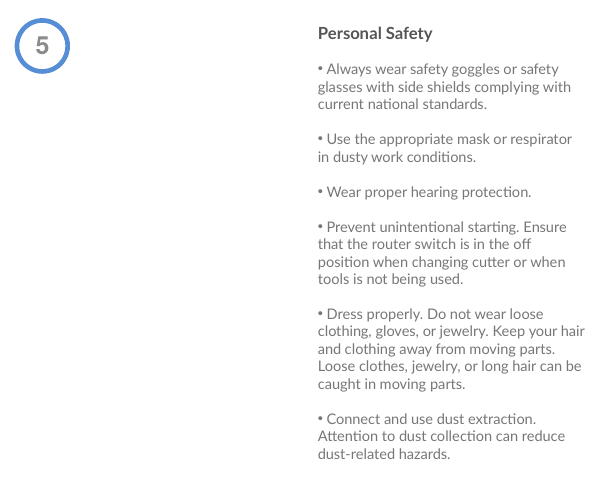

Personal Safety
 Always wear safety goggles or safety glasses with side shields complying with current national standards.
 Use the appropriate mask or respirator in dusty work conditions.
 Wear proper hearing protection.
 Prevent unintentional starting. Ensure that the router switch is in the off position when changing cutter or when tools is not being used.
 Dress properly. Do not wear loose clothing, gloves, or jewelry. Keep your hair and clothing away from moving parts. Loose clothes, jewelry, or long hair can be caught in moving parts.
 Connect and use dust extraction. Attention to dust collection can reduce dust-related hazards.
5